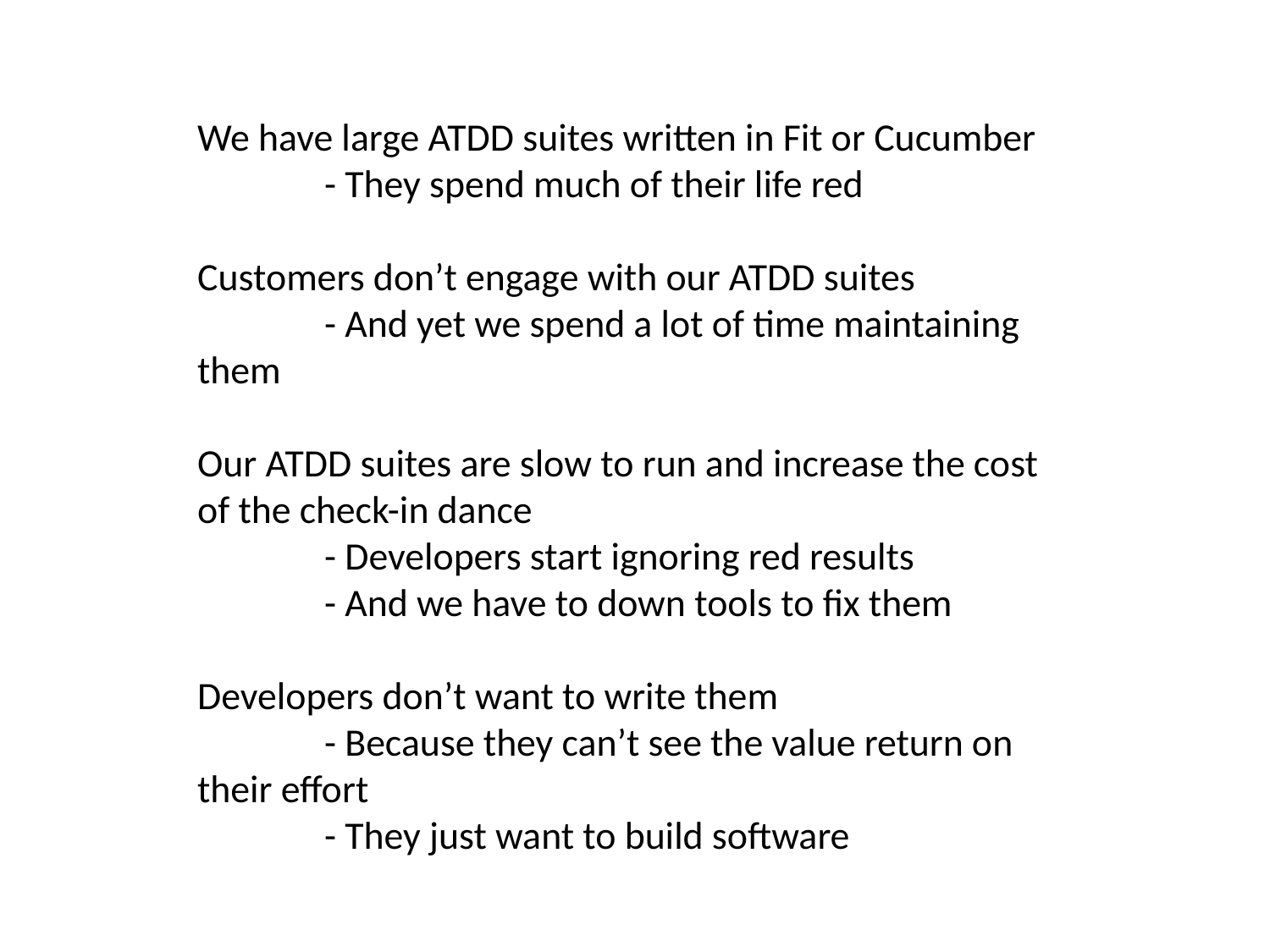

We have large ATDD suites written in Fit or Cucumber
	- They spend much of their life red

Customers don’t engage with our ATDD suites
	- And yet we spend a lot of time maintaining them

Our ATDD suites are slow to run and increase the cost of the check-in dance
	- Developers start ignoring red results
	- And we have to down tools to fix them

Developers don’t want to write them
	- Because they can’t see the value return on their effort
	- They just want to build software